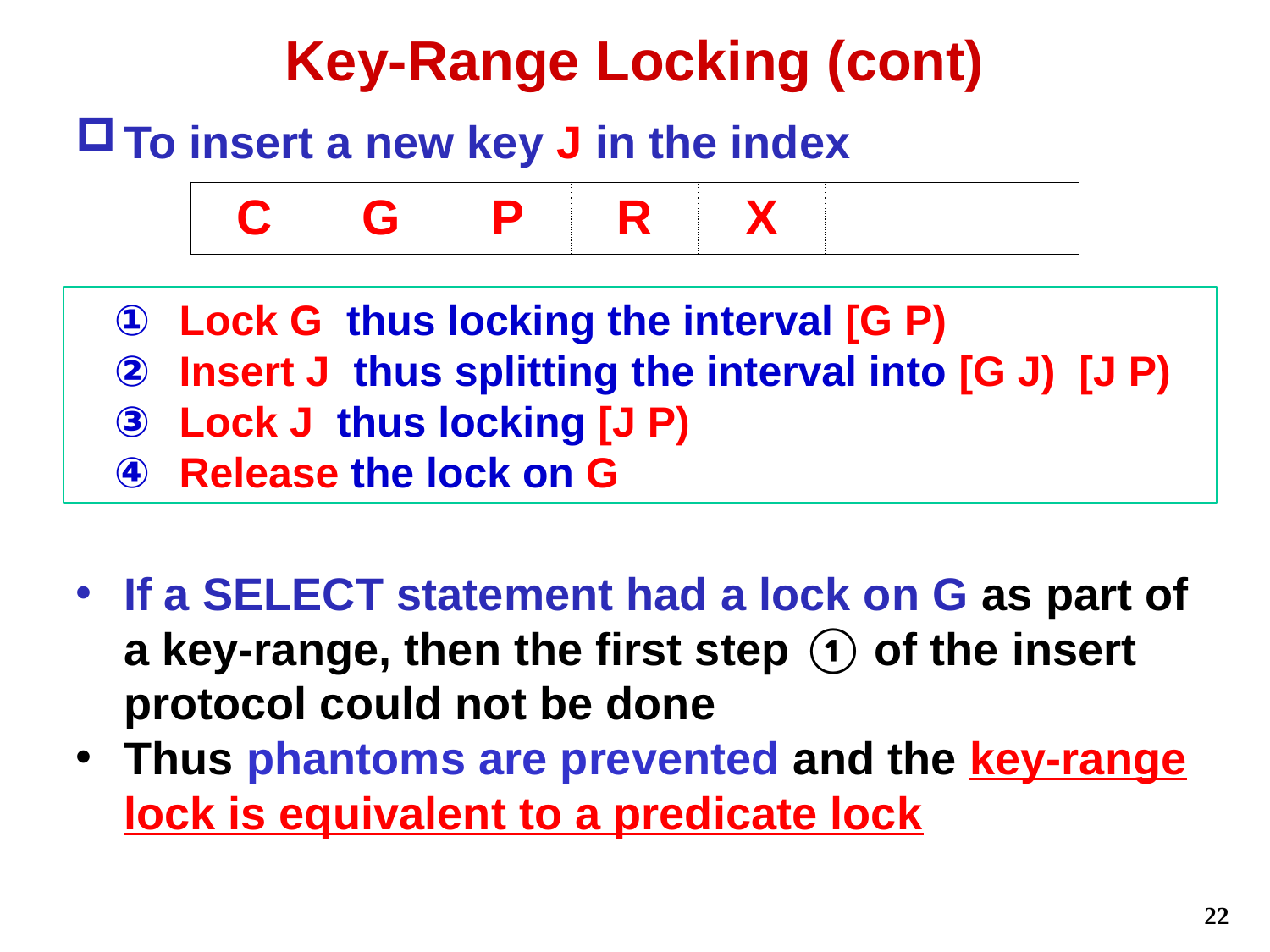

# Key-Range Locking (cont)
To insert a new key J in the index
| C | G | P | R | X |  |  |
| --- | --- | --- | --- | --- | --- | --- |
Lock G  thus locking the interval [G P)
Insert J  thus splitting the interval into [G J)  [J P)
Lock J  thus locking [J P)
Release the lock on G
If a SELECT statement had a lock on G as part of a key-range, then the first step ① of the insert protocol could not be done
Thus phantoms are prevented and the key-range lock is equivalent to a predicate lock
22